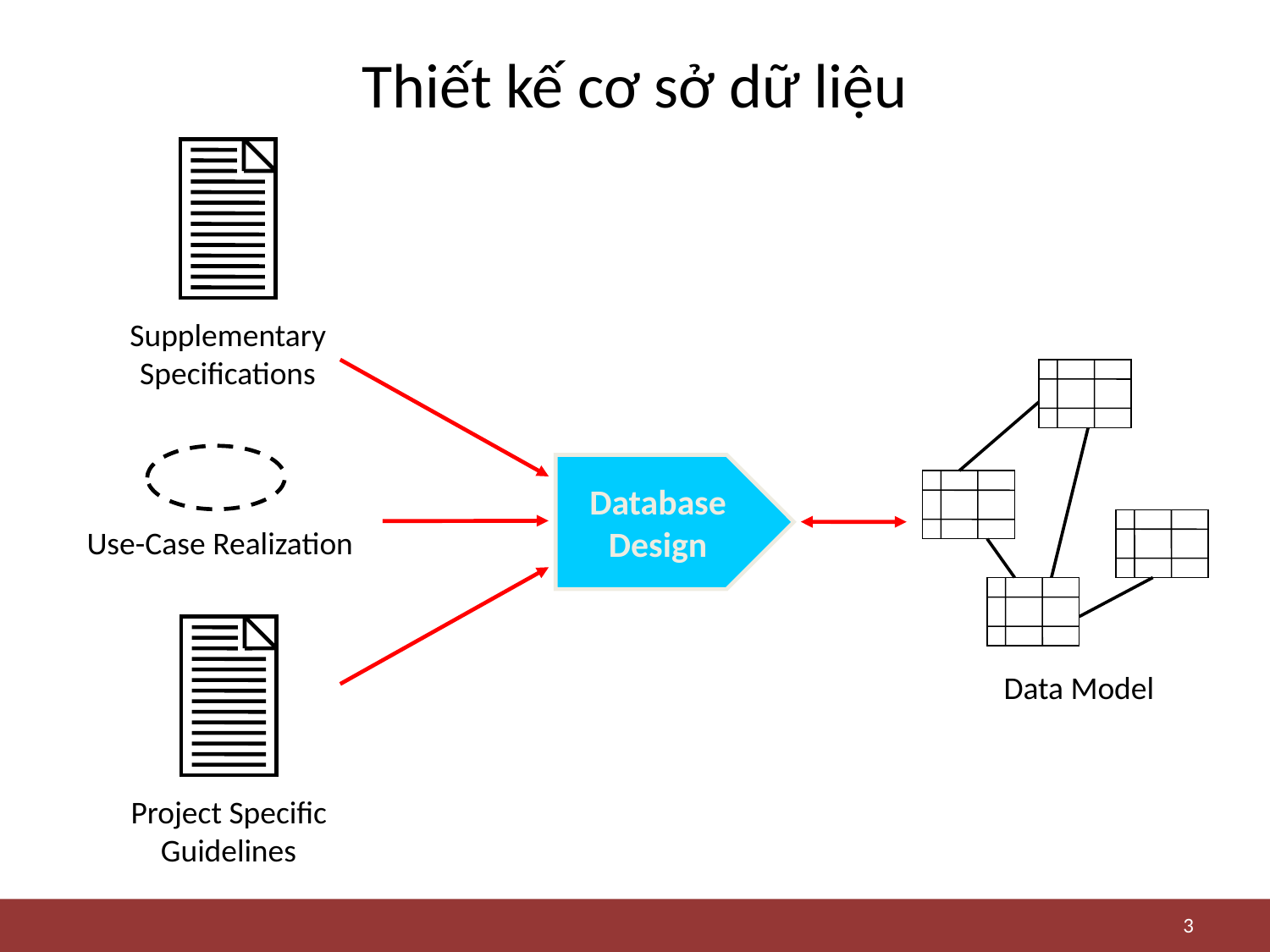

# Thiết kế cơ sở dữ liệu

Supplementary
Specifications

Use-Case Realization
Database
Design

Project Specific
Guidelines
Data Model
3